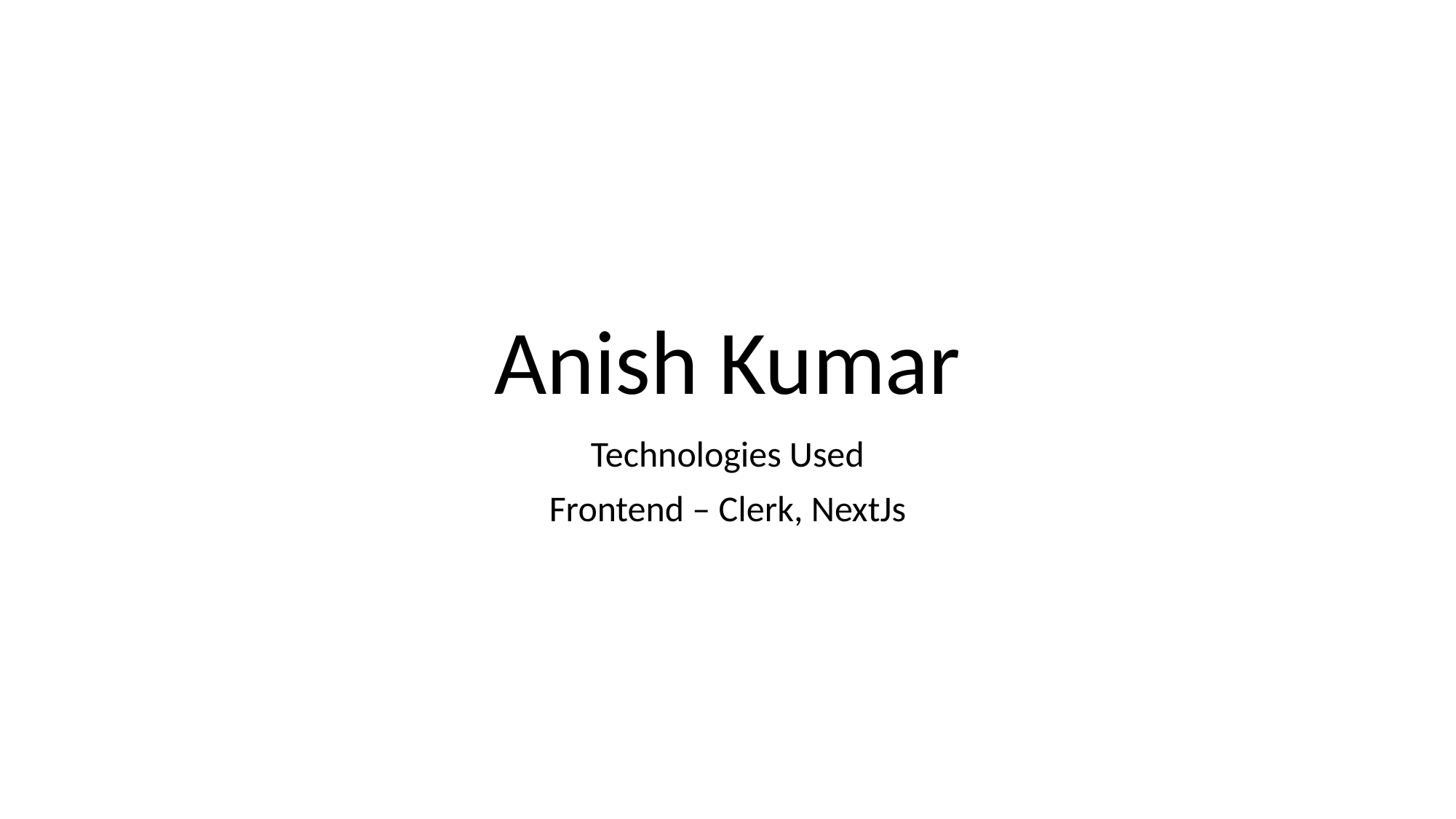

# Anish Kumar
Technologies Used
Frontend – Clerk, NextJs